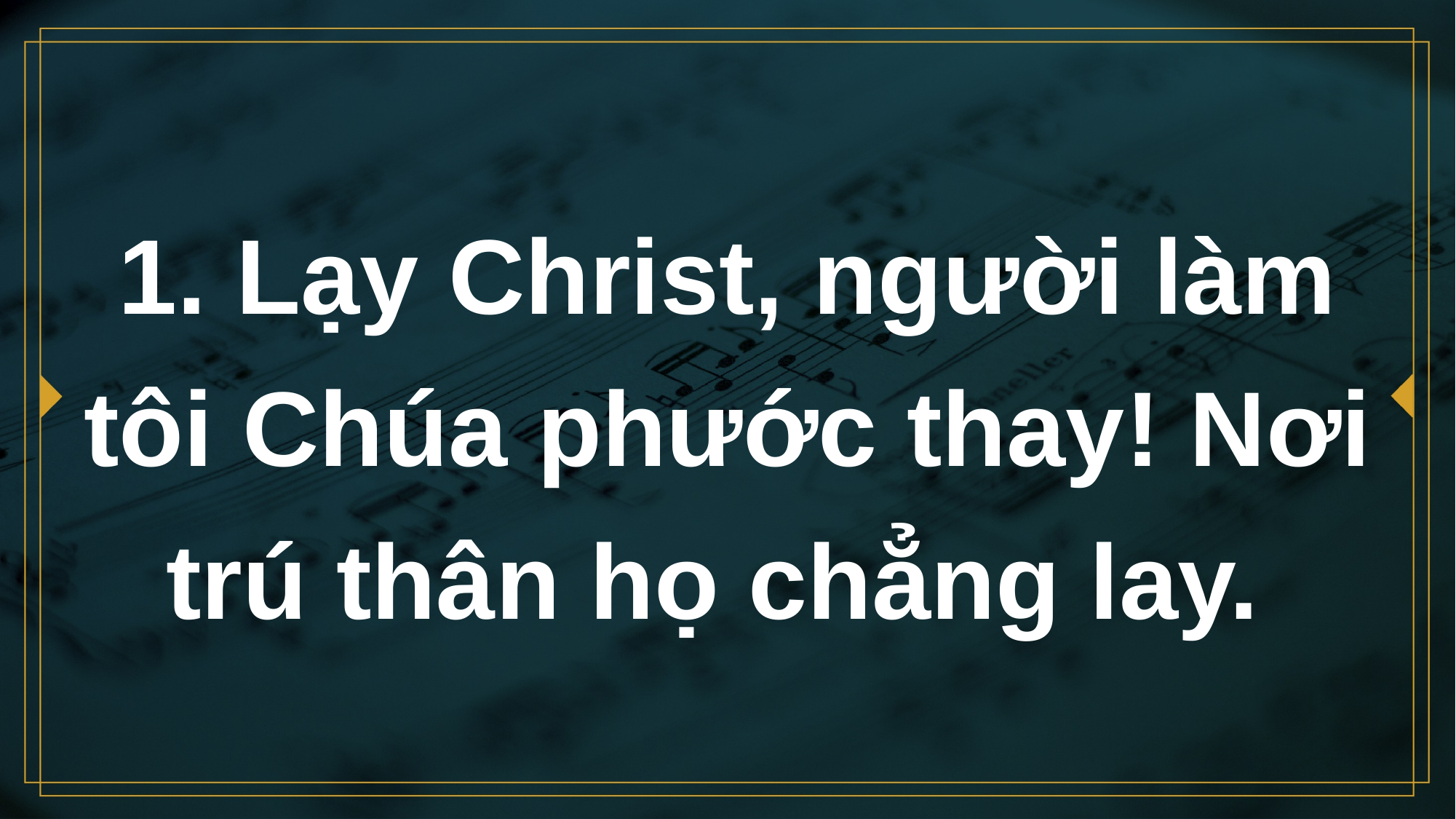

# 1. Lạy Christ, người làm tôi Chúa phước thay! Nơi trú thân họ chẳng lay.